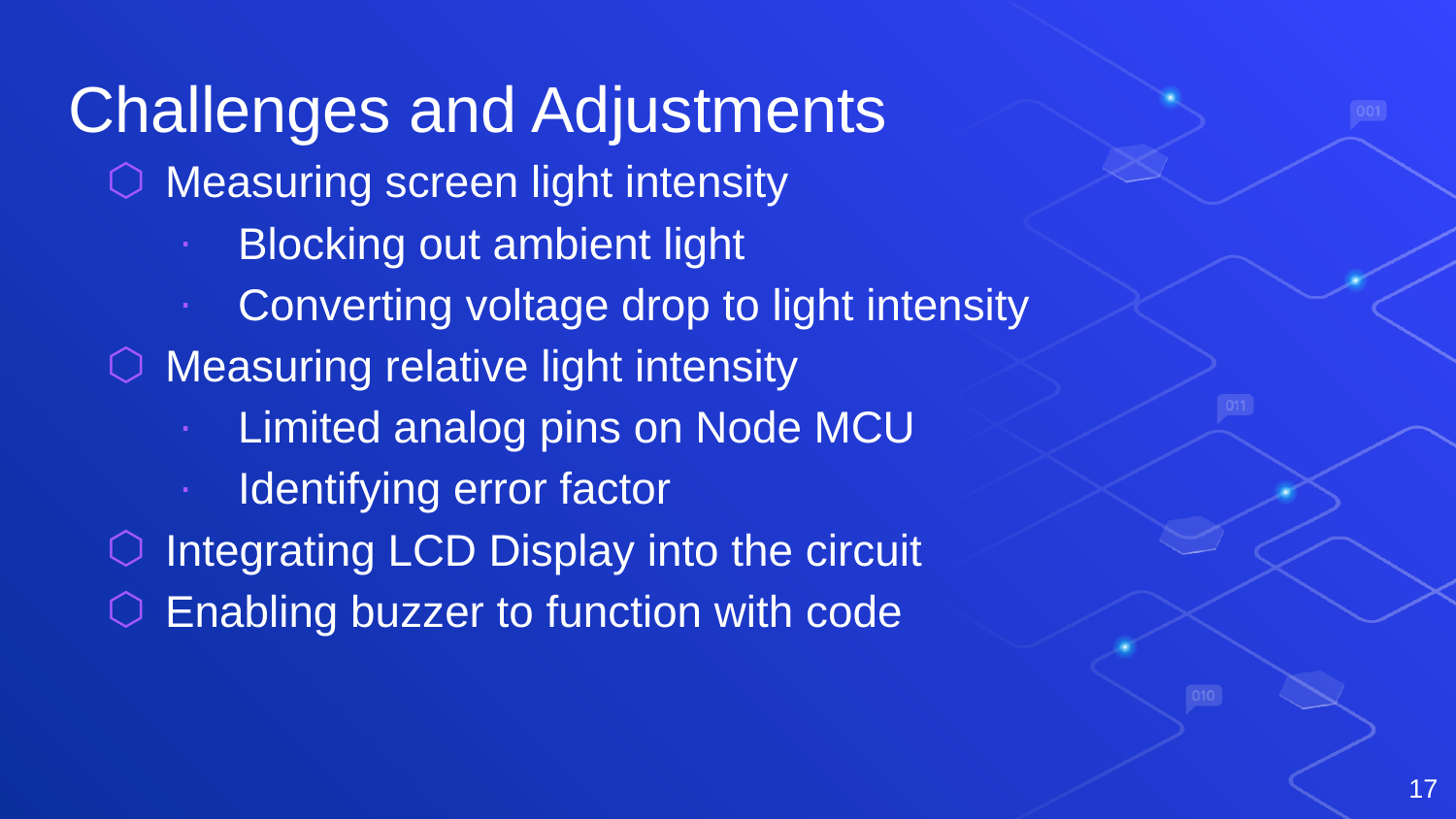

# Challenges and Adjustments

Measuring screen light intensity
Blocking out ambient light
Converting voltage drop to light intensity
Measuring relative light intensity
Limited analog pins on Node MCU
Identifying error factor
Integrating LCD Display into the circuit
Enabling buzzer to function with code
17